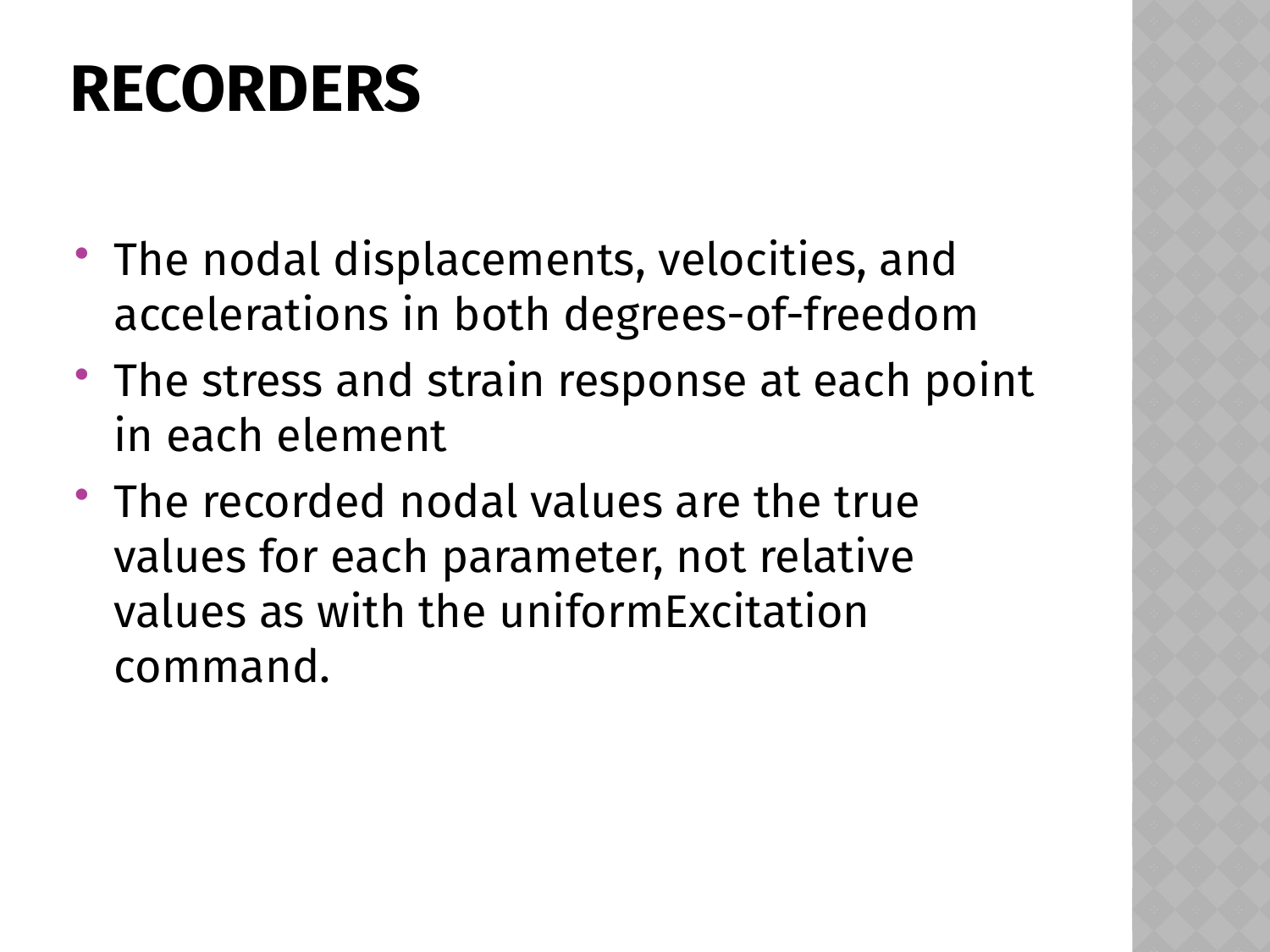

# Recorders
The nodal displacements, velocities, and accelerations in both degrees-of-freedom
The stress and strain response at each point in each element
The recorded nodal values are the true values for each parameter, not relative values as with the uniformExcitation command.